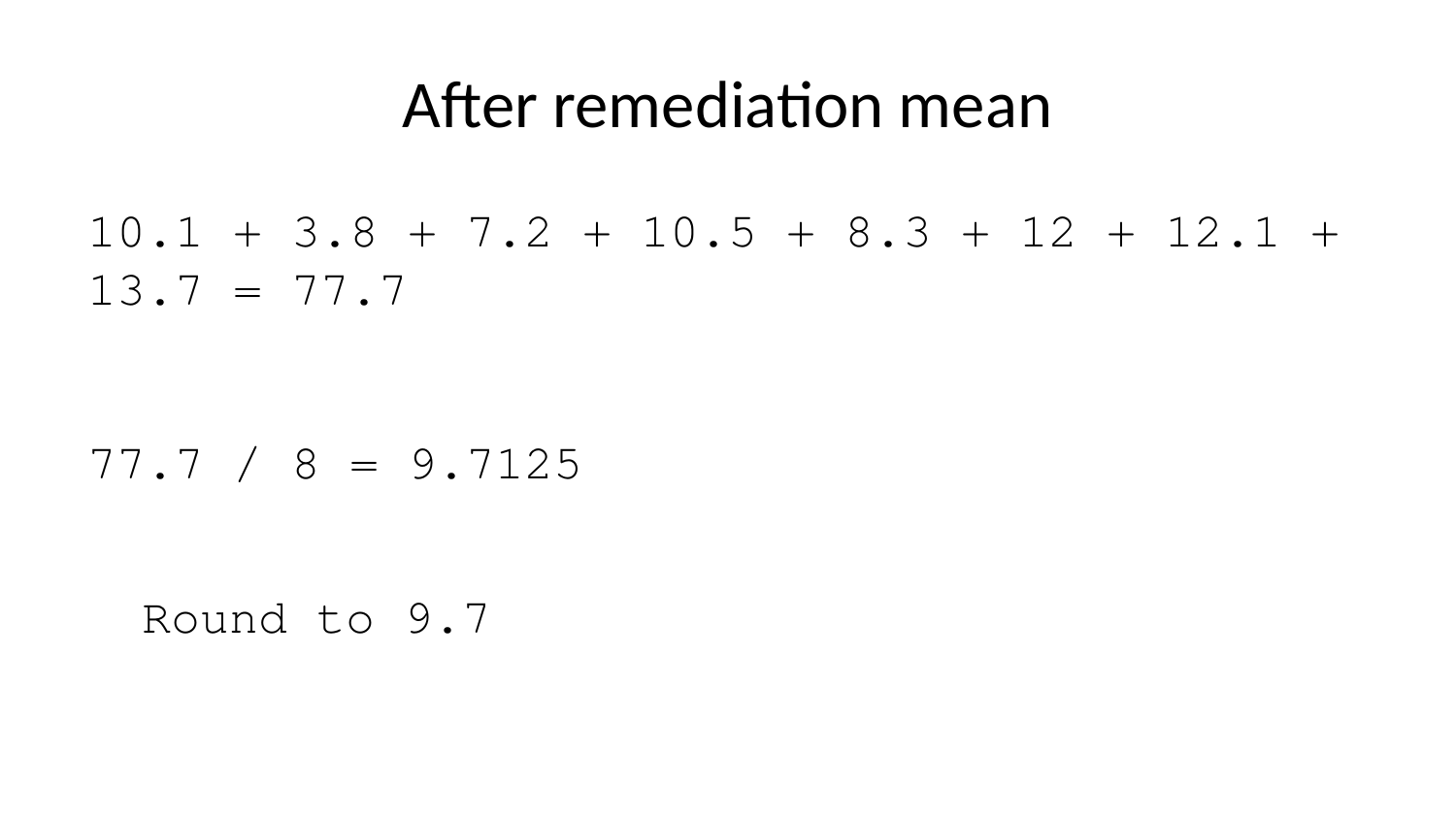

# After remediation mean
10.1 + 3.8 + 7.2 + 10.5 + 8.3 + 12 + 12.1 + 13.7 = 77.7

77.7 / 8 = 9.7125

Round to 9.7